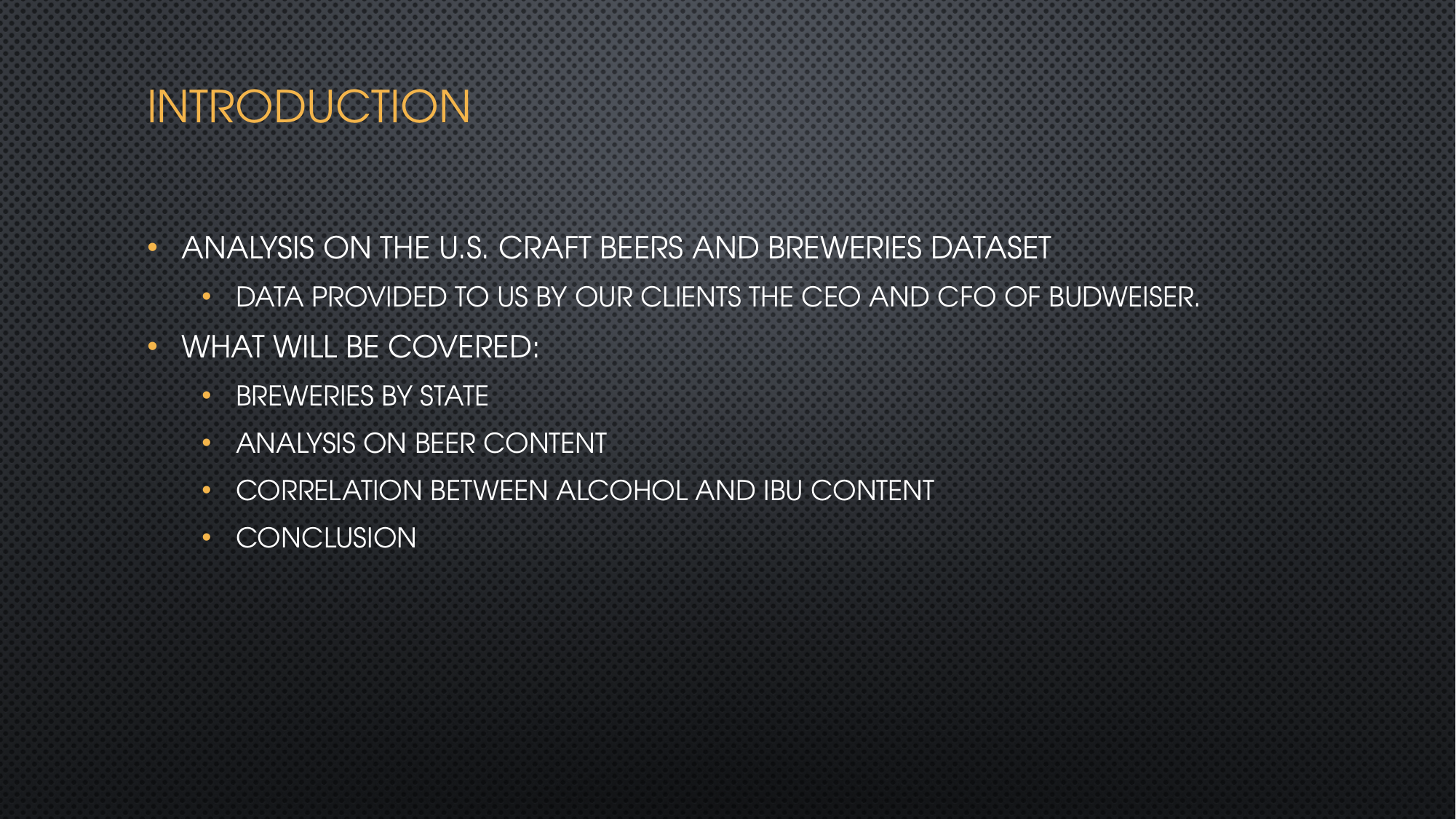

# introduction
Analysis on the U.S. craft beers and breweries dataset
Data provided to us by our clients the CEO and CFO of Budweiser.
What will be covered:
Breweries by state
Analysis on beer content
Correlation between alcohol and ibu content
Conclusion